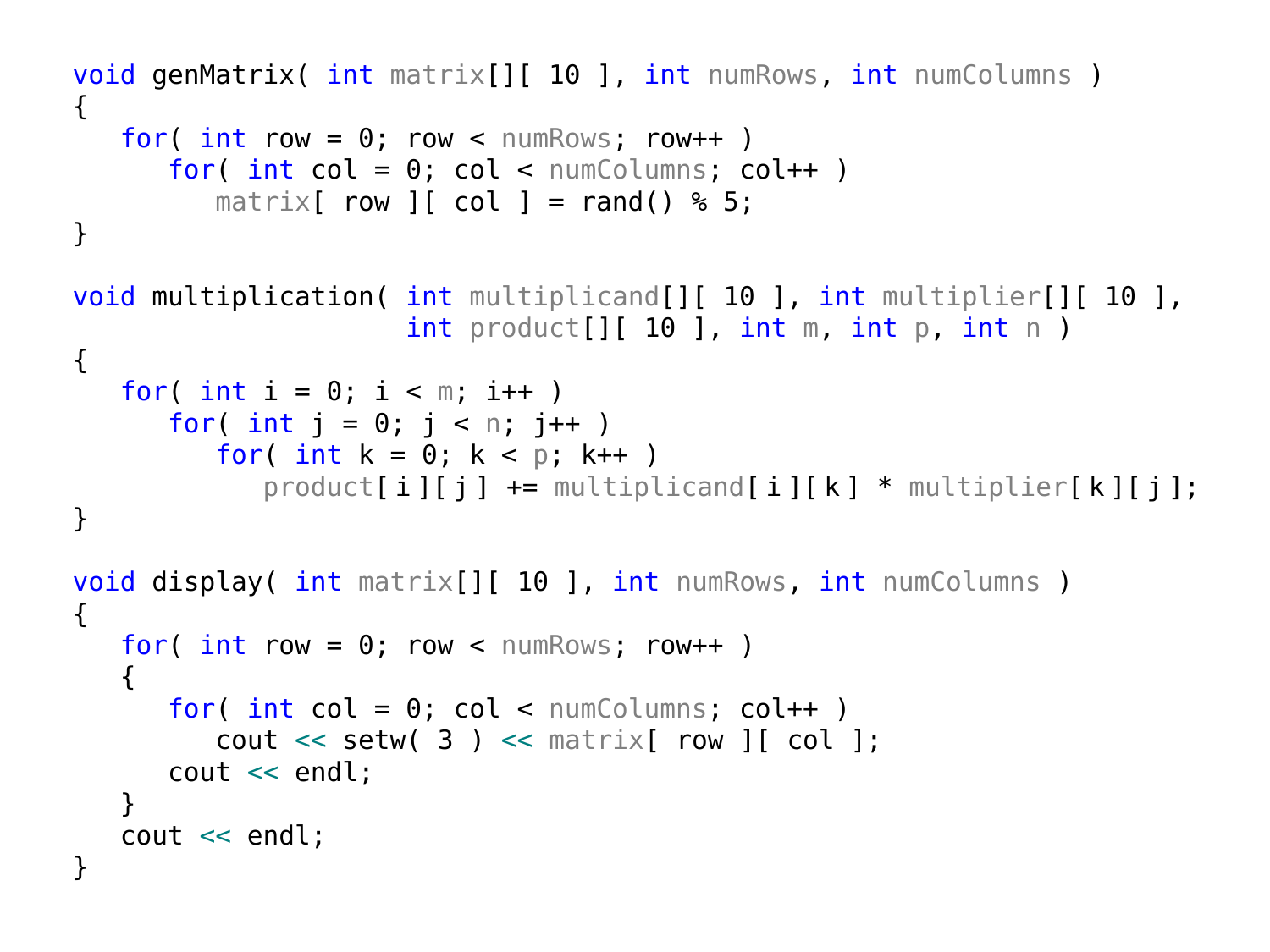

void genMatrix( int matrix[][ 10 ], int numRows, int numColumns )
{
   for( int row = 0; row < numRows; row++ )
      for( int col = 0; col < numColumns; col++ )
         matrix[ row ][ col ] = rand() % 5;
}

void multiplication( int multiplicand[][ 10 ], int multiplier[][ 10 ],
                     int product[][ 10 ], int m, int p, int n )
{
   for( int i = 0; i < m; i++ )
      for( int j = 0; j < n; j++ )
         for( int k = 0; k < p; k++ )
            product[i][j] += multiplicand[i][k] * multiplier[k][j];
}

void display( int matrix[][ 10 ], int numRows, int numColumns )
{
   for( int row = 0; row < numRows; row++ )
   {
      for( int col = 0; col < numColumns; col++ )
         cout << setw( 3 ) << matrix[ row ][ col ];
      cout << endl;
   }
   cout << endl;
}